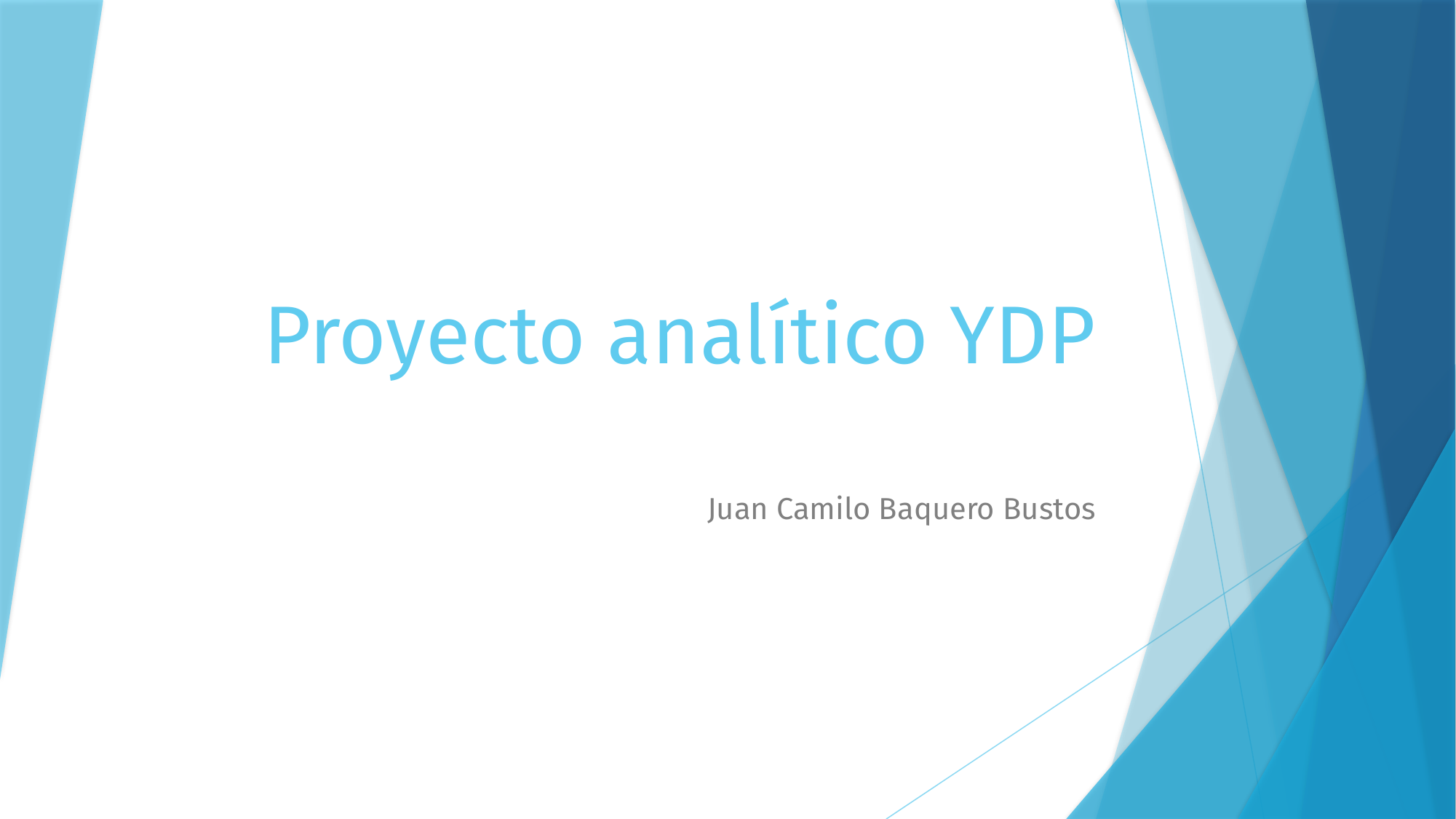

# Proyecto analítico YDP
Juan Camilo Baquero Bustos